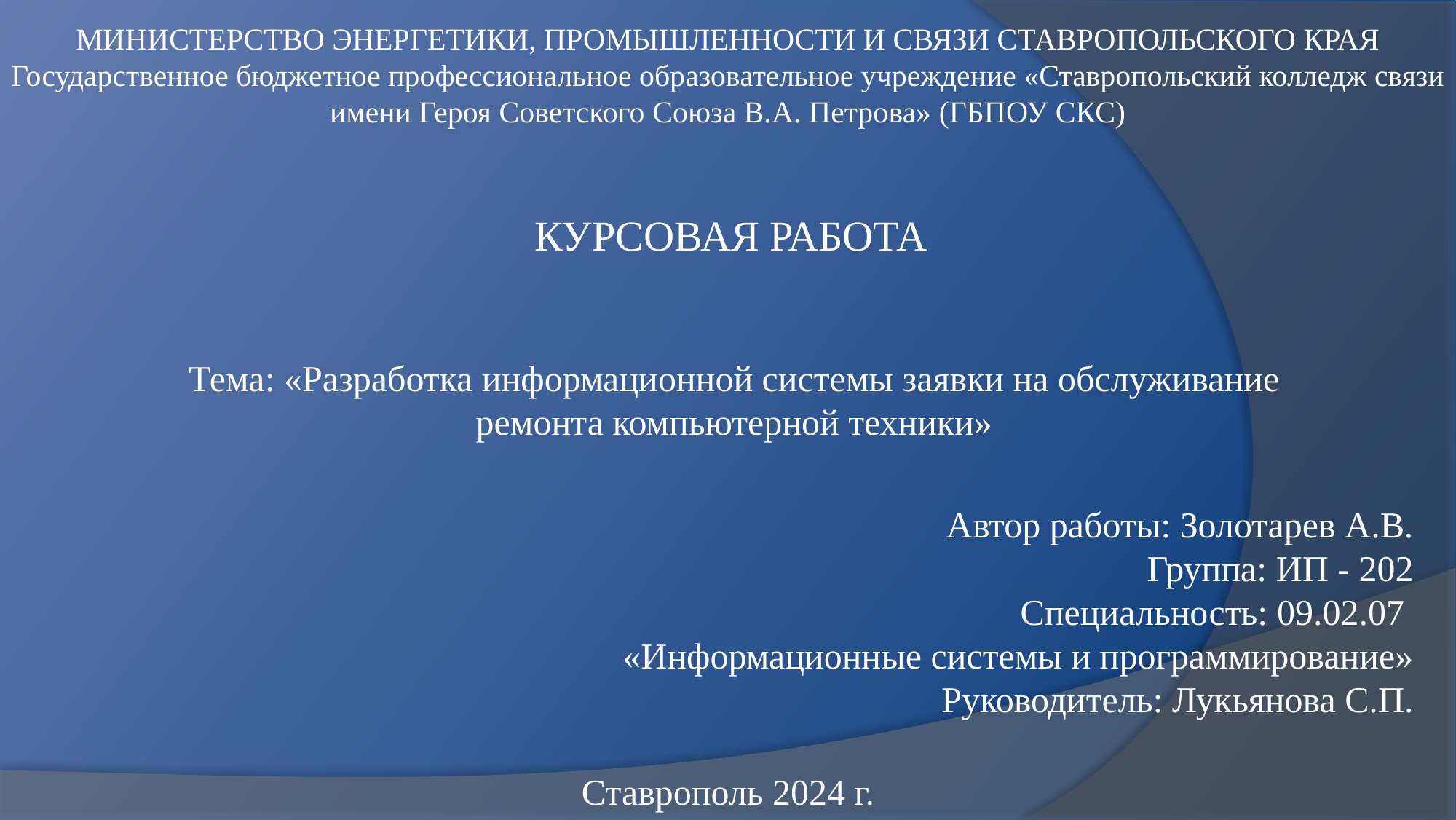

МИНИСТЕРСТВО ЭНЕРГЕТИКИ, ПРОМЫШЛЕННОСТИ И СВЯЗИ СТАВРОПОЛЬСКОГО КРАЯ
Государственное бюджетное профессиональное образовательное учреждение «Ставропольский колледж связи имени Героя Советского Союза В.А. Петрова» (ГБПОУ СКС)
КУРСОВАЯ РАБОТА
Тема: «Разработка информационной системы заявки на обслуживание ремонта компьютерной техники»
Автор работы: Золотарев А.В.
Группа: ИП - 202
Специальность: 09.02.07
«Информационные системы и программирование»
Руководитель: Лукьянова С.П.
Ставрополь 2024 г.